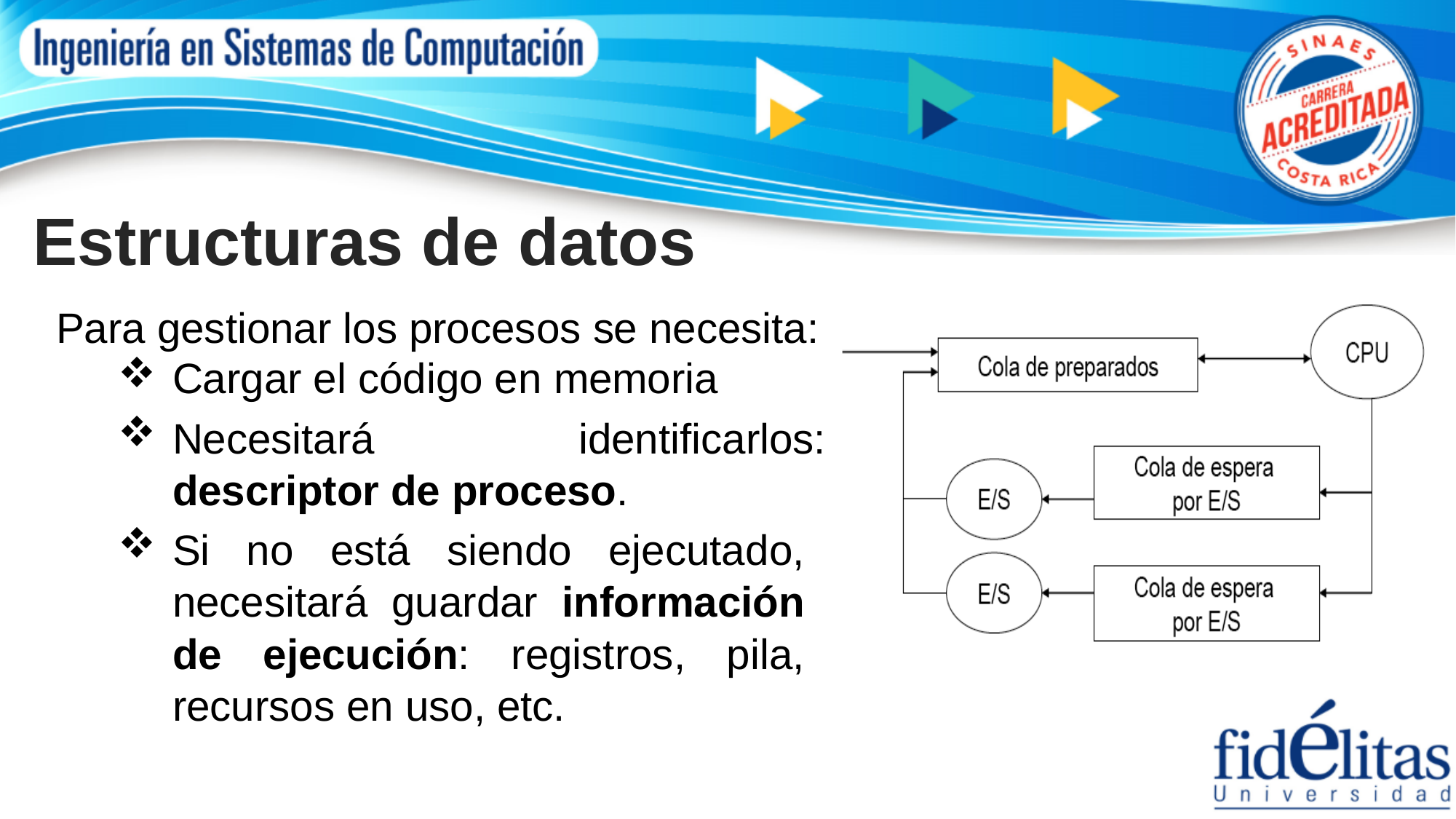

# Estructuras de datos

Para gestionar los procesos se necesita:
Cargar el código en memoria
Necesitará identificarlos: descriptor de proceso.
Si no está siendo ejecutado, necesitará guardar información de ejecución: registros, pila, recursos en uso, etc.